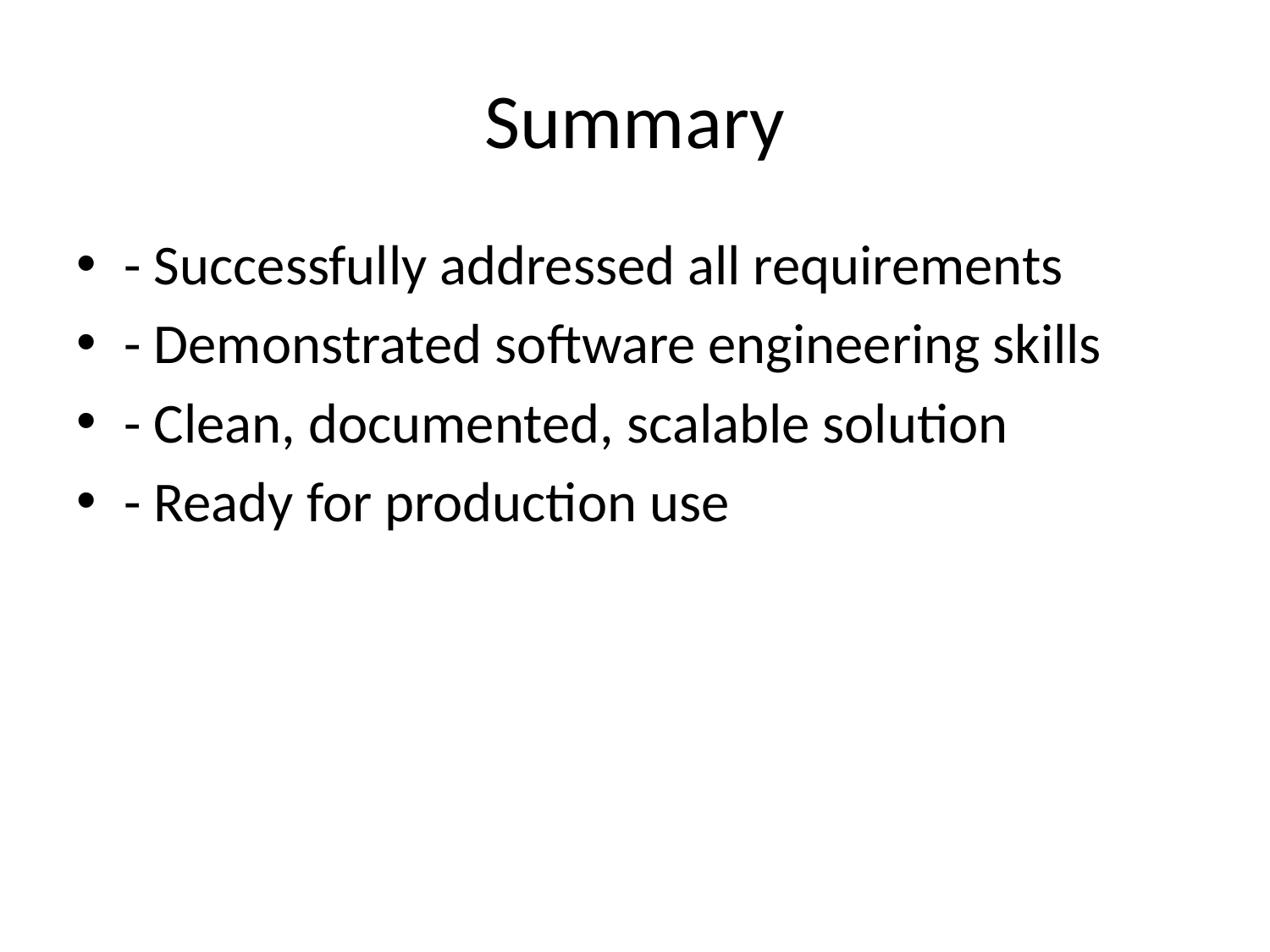

# Summary
- Successfully addressed all requirements
- Demonstrated software engineering skills
- Clean, documented, scalable solution
- Ready for production use